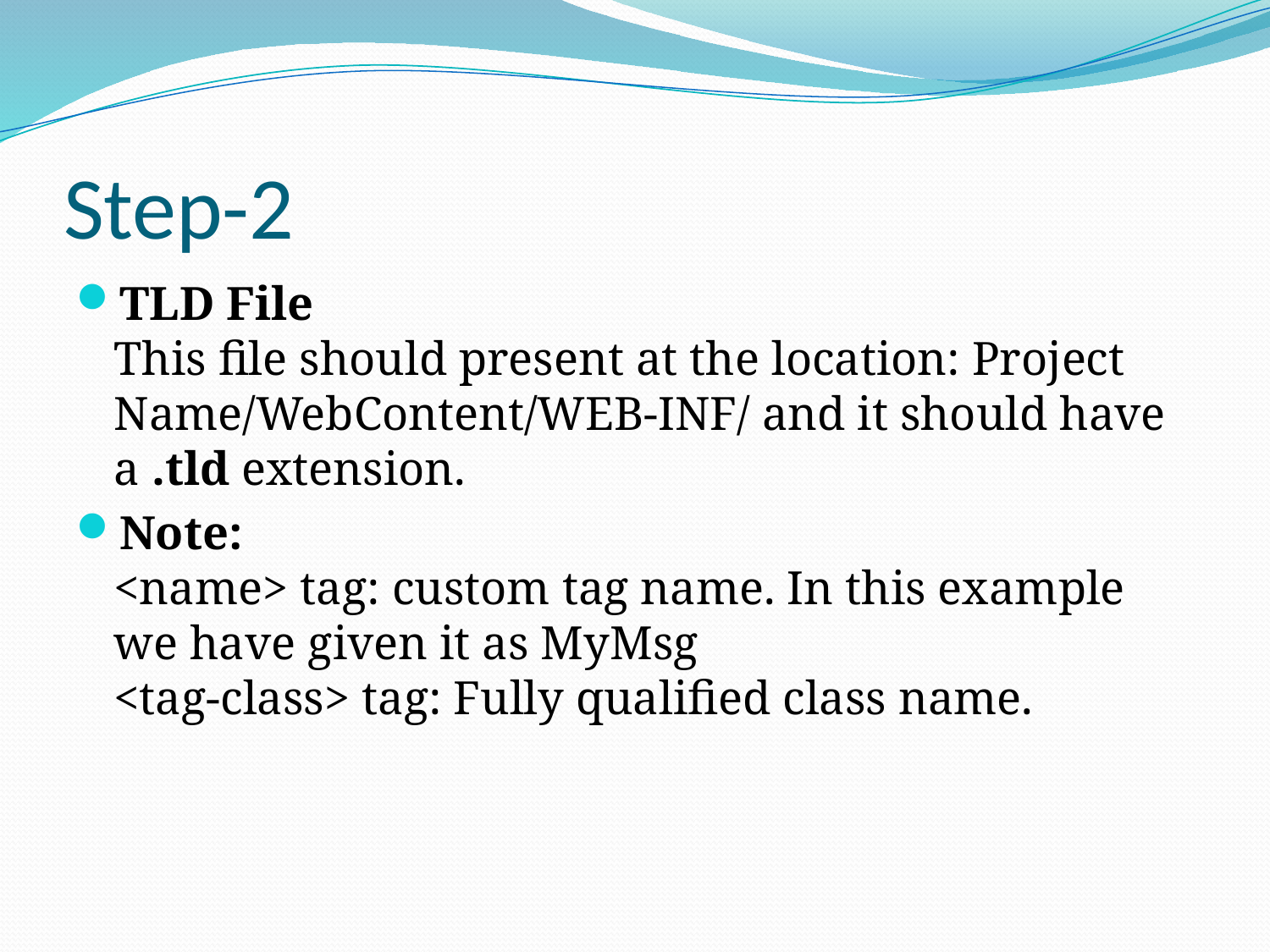

# Step-2
TLD File
This file should present at the location: Project Name/WebContent/WEB-INF/ and it should have a .tld extension.
Note:
<name> tag: custom tag name. In this example we have given it as MyMsg
<tag-class> tag: Fully qualified class name.